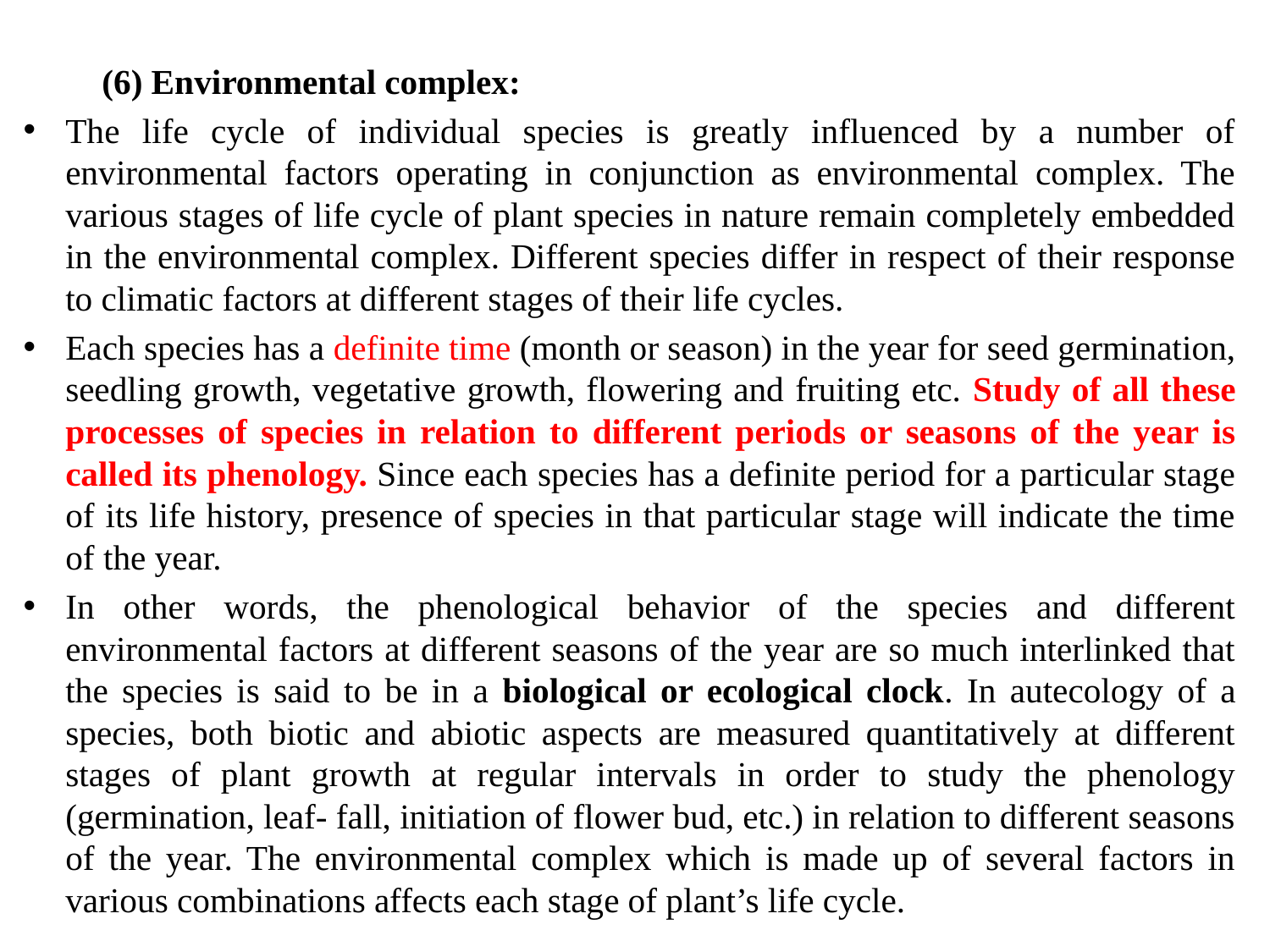

(6) Environmental complex:
The life cycle of individual species is greatly influenced by a number of environmental factors operating in conjunction as environmental complex. The various stages of life cycle of plant species in nature remain completely embedded in the environmental complex. Different species differ in respect of their response to climatic factors at different stages of their life cycles.
Each species has a definite time (month or season) in the year for seed germination, seedling growth, vegetative growth, flowering and fruiting etc. Study of all these processes of species in relation to different periods or seasons of the year is called its phenology. Since each species has a definite period for a particular stage of its life history, presence of species in that particular stage will indicate the time of the year.
In other words, the phenological behavior of the species and different environmental factors at different seasons of the year are so much interlinked that the species is said to be in a biological or ecological clock. In autecology of a species, both biotic and abiotic aspects are measured quantitatively at different stages of plant growth at regular intervals in order to study the phenology (germination, leaf- fall, initiation of flower bud, etc.) in relation to different seasons of the year. The environmental complex which is made up of several factors in various combinations affects each stage of plant’s life cycle.